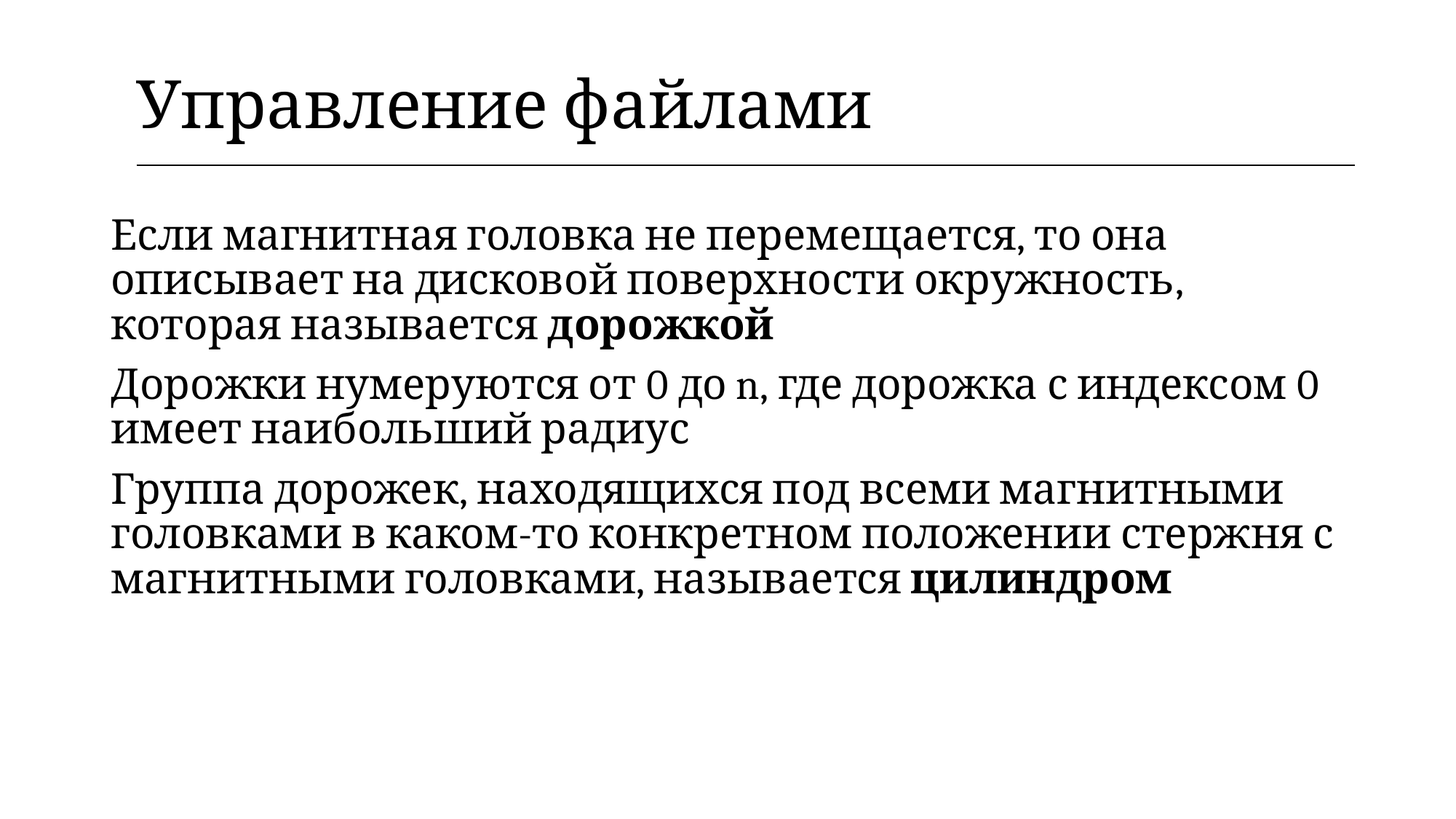

| Управление файлами |
| --- |
Если магнитная головка не перемещается, то она описывает на дисковой поверхности окружность, которая называется дорожкой
Дорожки нумеруются от 0 до n, где дорожка с индексом 0 имеет наибольший радиус
Группа дорожек, находящихся под всеми магнитными головками в каком-то конкретном положении стержня с магнитными головками, называется цилиндром